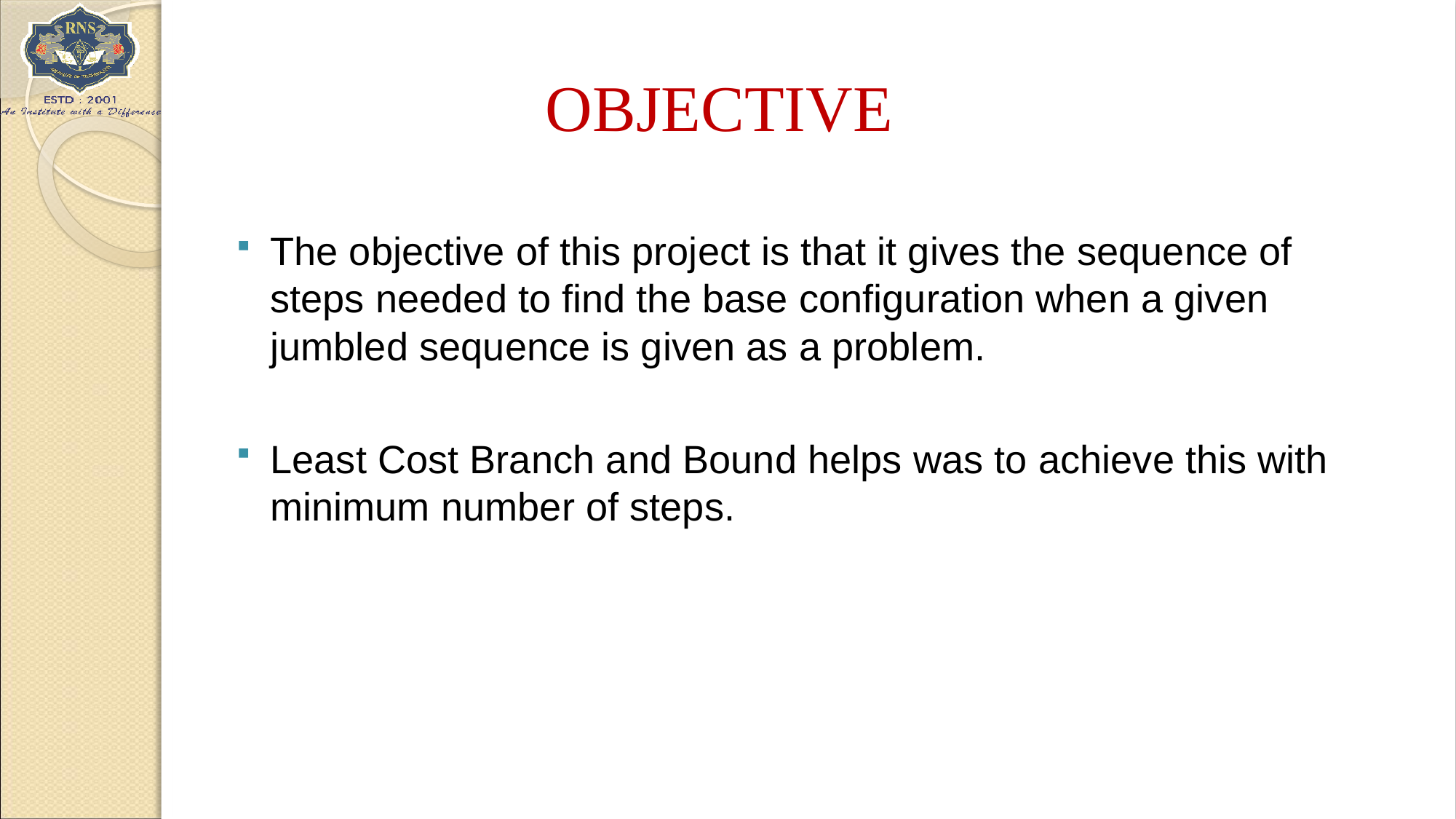

# OBJECTIVE
The objective of this project is that it gives the sequence of steps needed to find the base configuration when a given jumbled sequence is given as a problem.

Least Cost Branch and Bound helps was to achieve this with minimum number of steps.